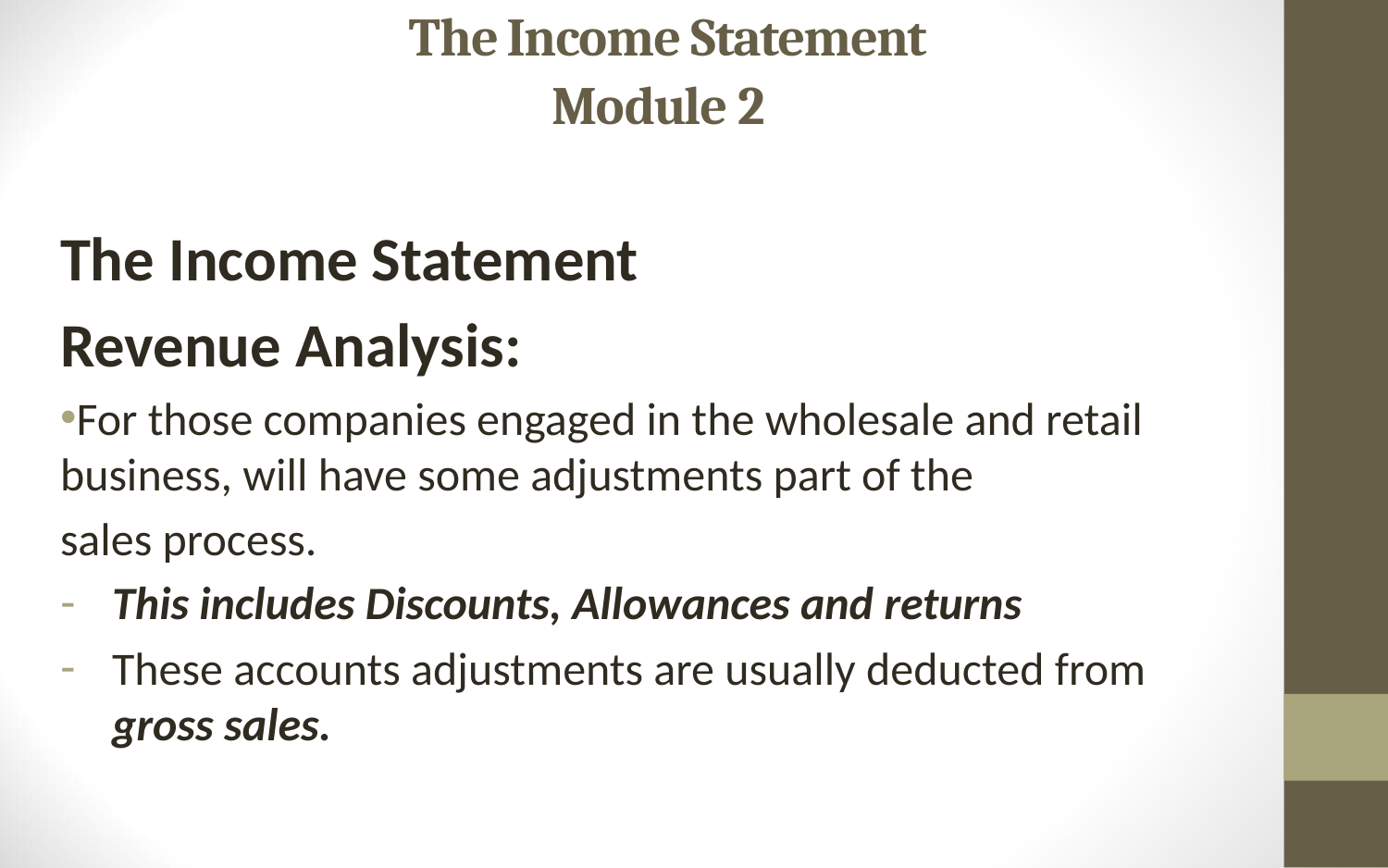

# The Income Statement Module 2
The Income Statement
Revenue Analysis:
For those companies engaged in the wholesale and retail business, will have some adjustments part of the
sales process.
This includes Discounts, Allowances and returns
These accounts adjustments are usually deducted from gross sales.